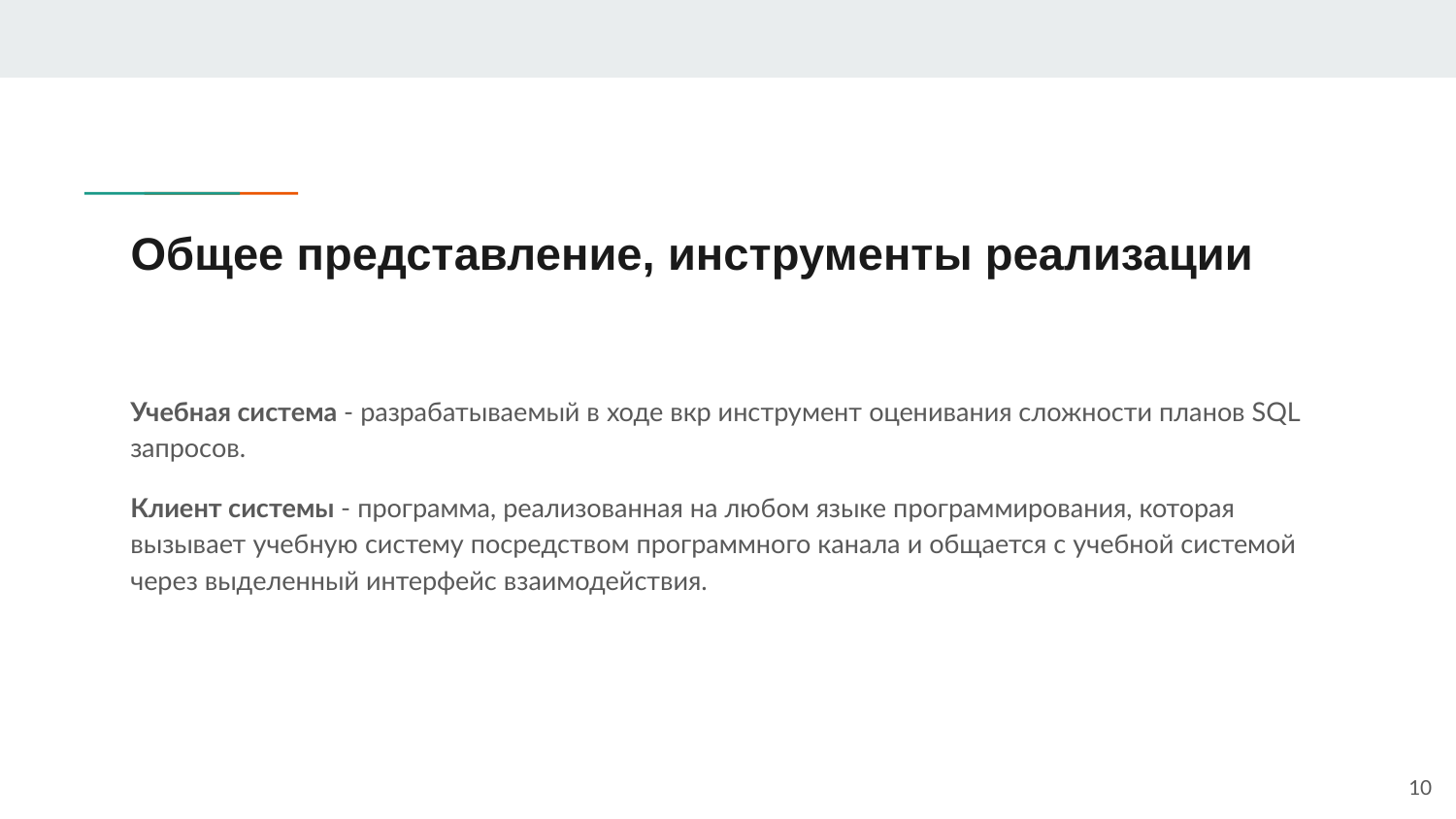

# Общее представление, инструменты реализации
Учебная система - разрабатываемый в ходе вкр инструмент оценивания сложности планов SQL запросов.
Клиент системы - программа, реализованная на любом языке программирования, которая вызывает учебную систему посредством программного канала и общается с учебной системой через выделенный интерфейс взаимодействия.

10